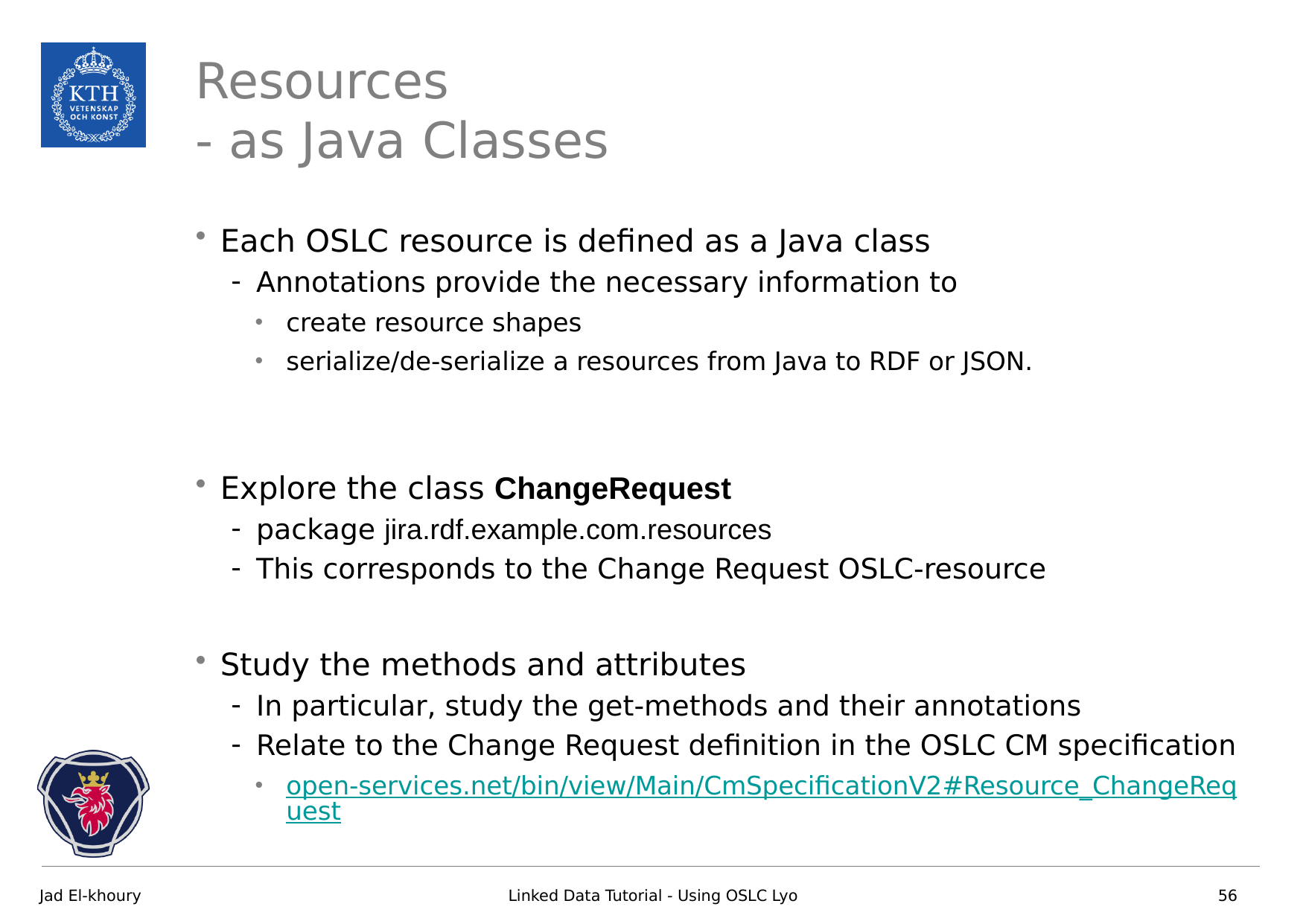

# Resources - as Java Classes
Each OSLC resource is defined as a Java class
Annotations provide the necessary information to
create resource shapes
serialize/de-serialize a resources from Java to RDF or JSON.

Explore the class ChangeRequest
package jira.rdf.example.com.resources
This corresponds to the Change Request OSLC-resource

Study the methods and attributes
In particular, study the get-methods and their annotations
Relate to the Change Request definition in the OSLC CM specification
open-services.net/bin/view/Main/CmSpecificationV2#Resource_ChangeRequest

56